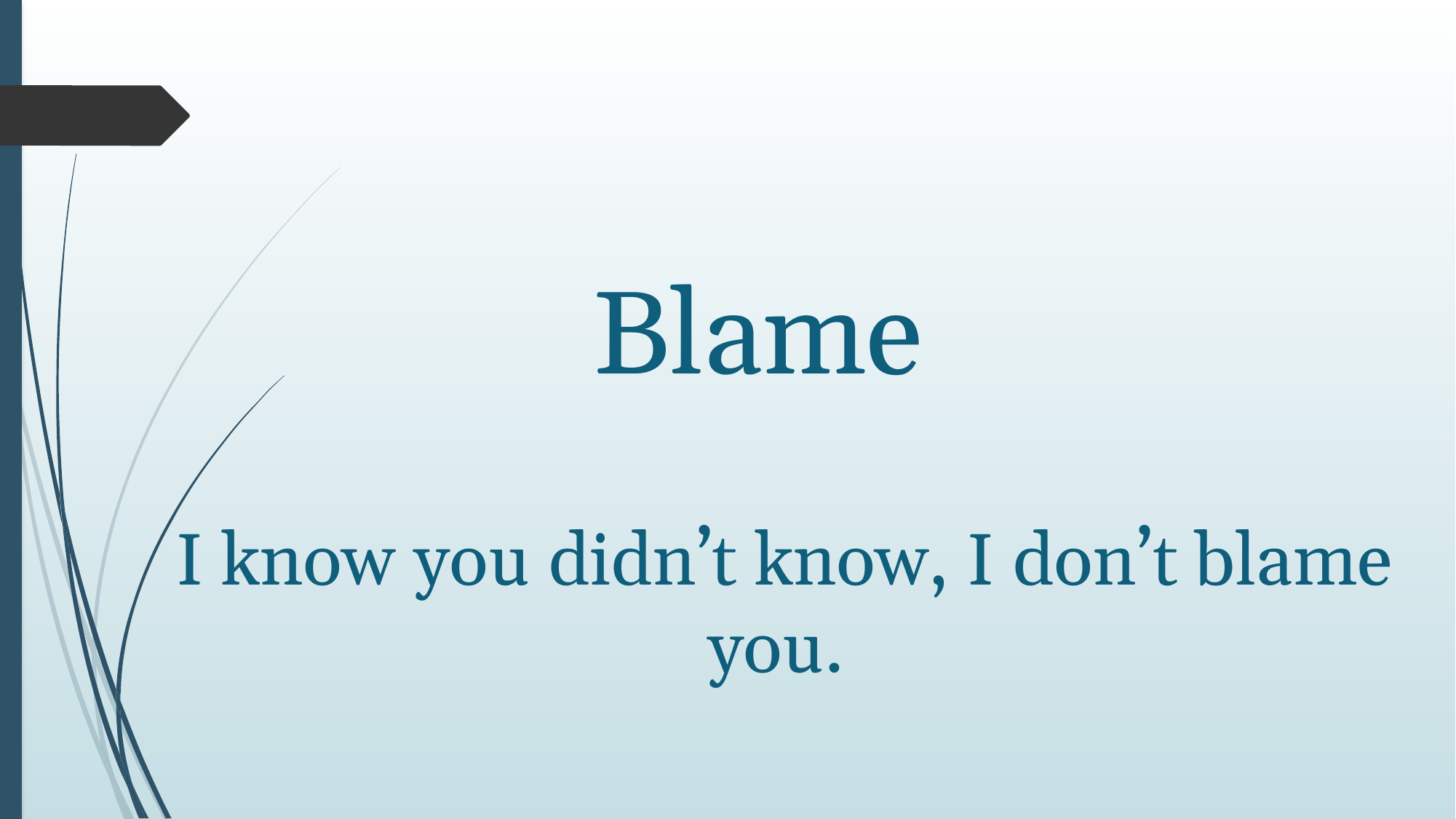

# Blame
I know you didn’t know, I don’t blame you.